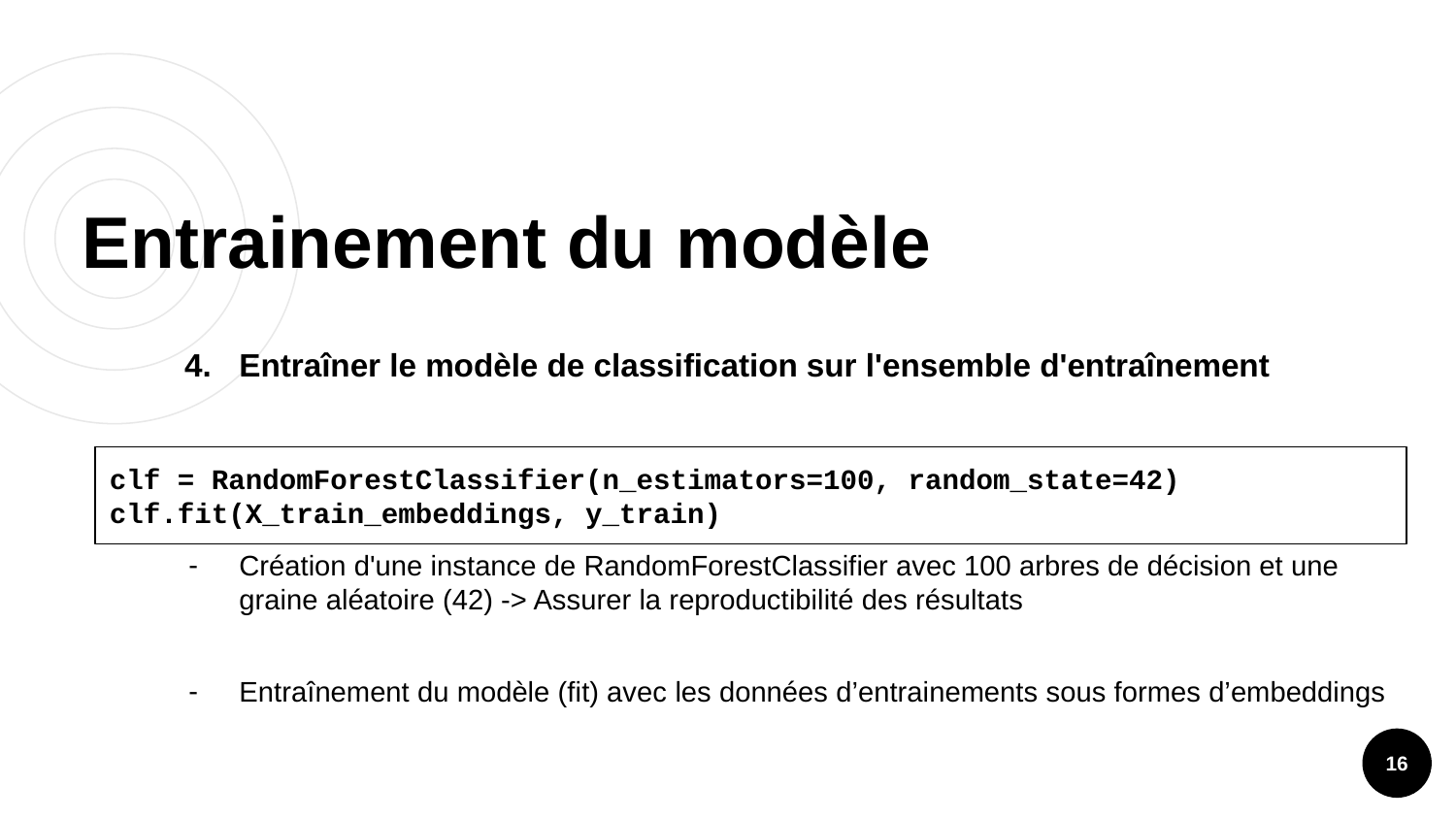

# Entrainement du modèle
Entraîner le modèle de classification sur l'ensemble d'entraînement

Création d'une instance de RandomForestClassifier avec 100 arbres de décision et une graine aléatoire (42) -> Assurer la reproductibilité des résultats

Entraînement du modèle (fit) avec les données d’entrainements sous formes d’embeddings
clf = RandomForestClassifier(n_estimators=100, random_state=42)
clf.fit(X_train_embeddings, y_train)
16